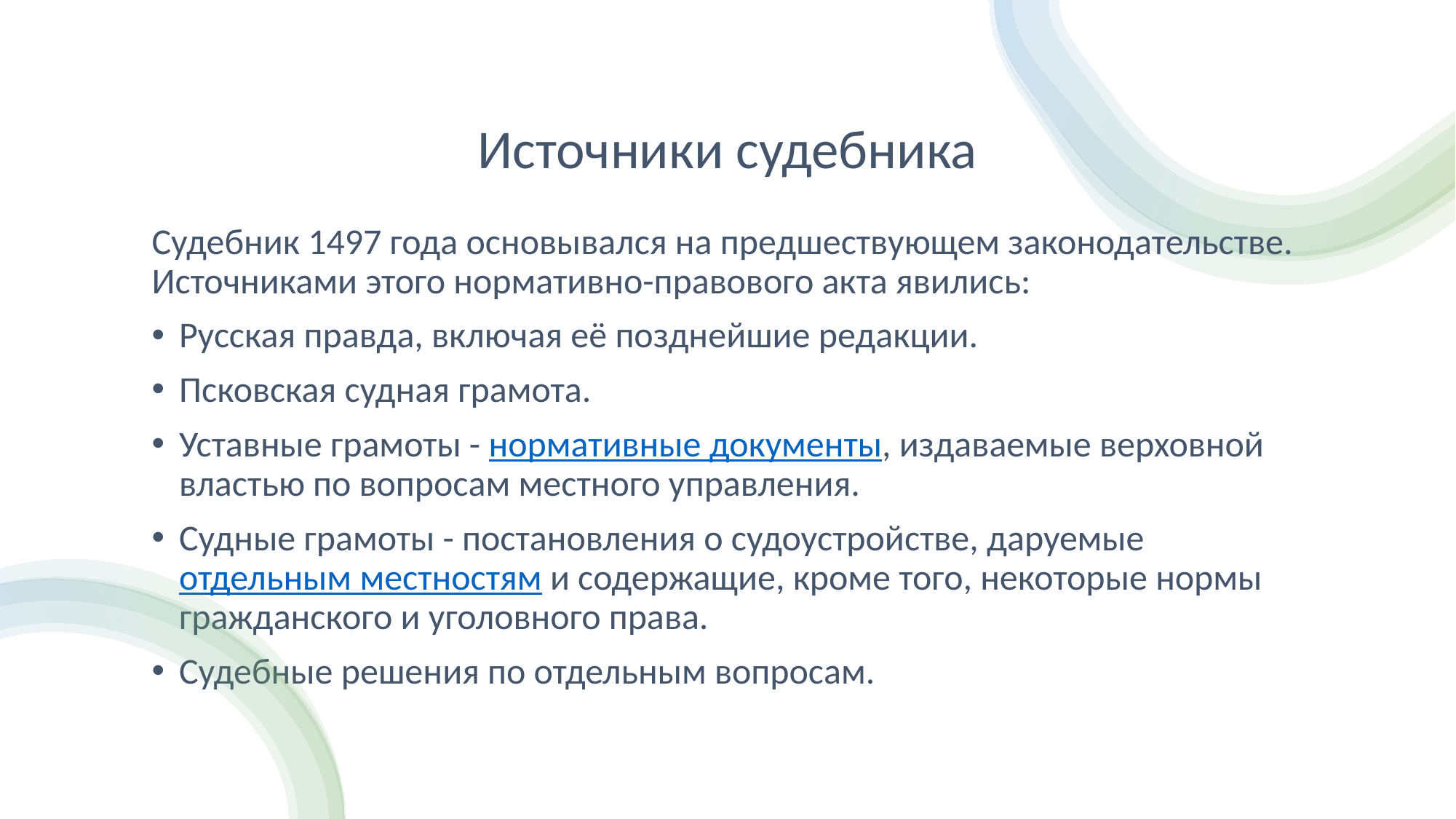

# Источники судебника
Судебник 1497 года основывался на предшествующем законодательстве. Источниками этого нормативно-правового акта явились:
Русская правда, включая её позднейшие редакции.
Псковская судная грамота.
Уставные грамоты - нормативные документы, издаваемые верховной властью по вопросам местного управления.
Судные грамоты - постановления о судоустройстве, даруемые отдельным местностям и содержащие, кроме того, некоторые нормы гражданского и уголовного права.
Судебные решения по отдельным вопросам.